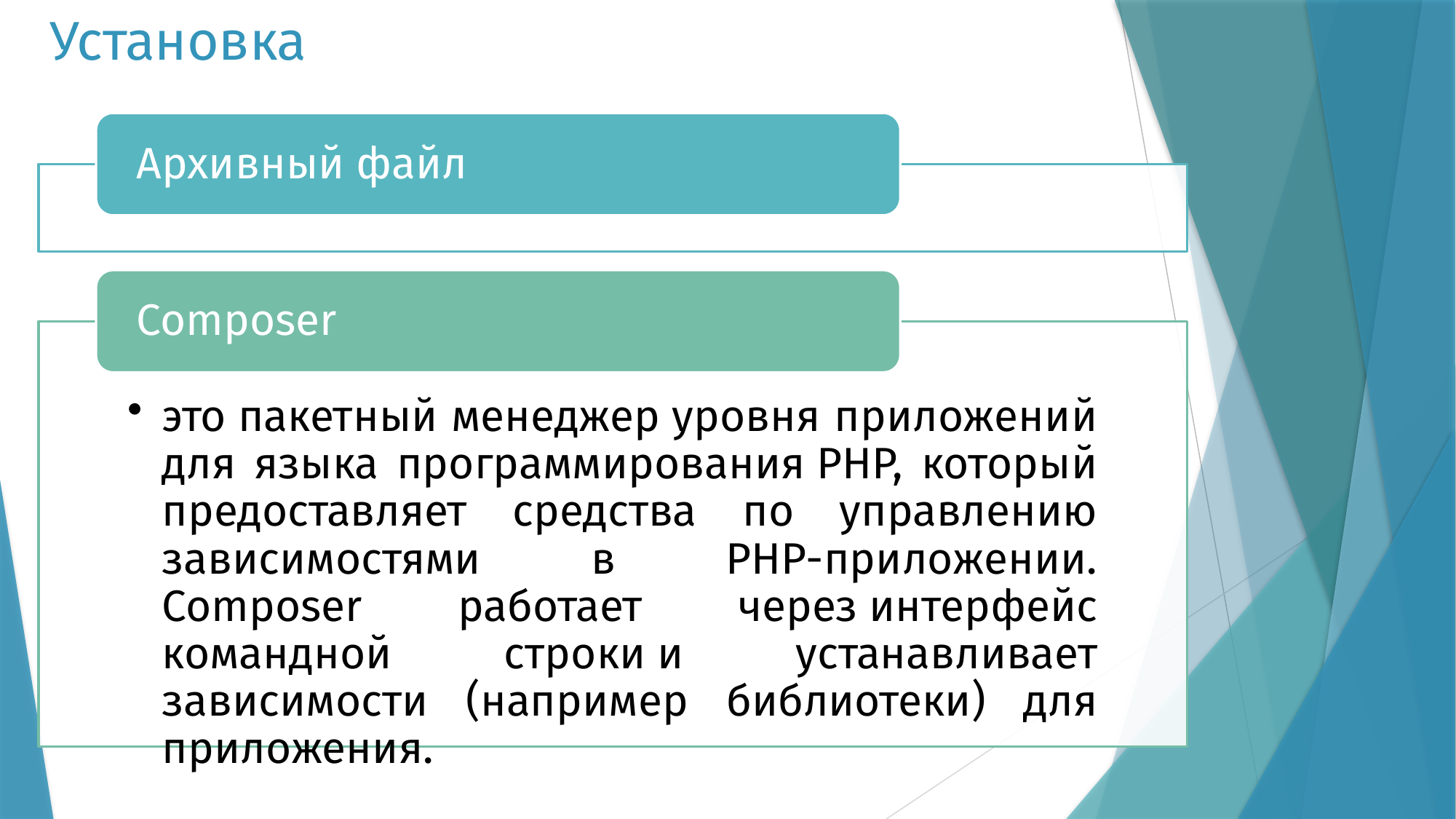

# Установка
Архивный файл
это пакетный менеджер уровня приложений для языка программирования PHP, который предоставляет средства по управлению зависимостями в PHP-приложении. Composer работает через интерфейс командной строки и устанавливает зависимости (например библиотеки) для приложения.
Composer